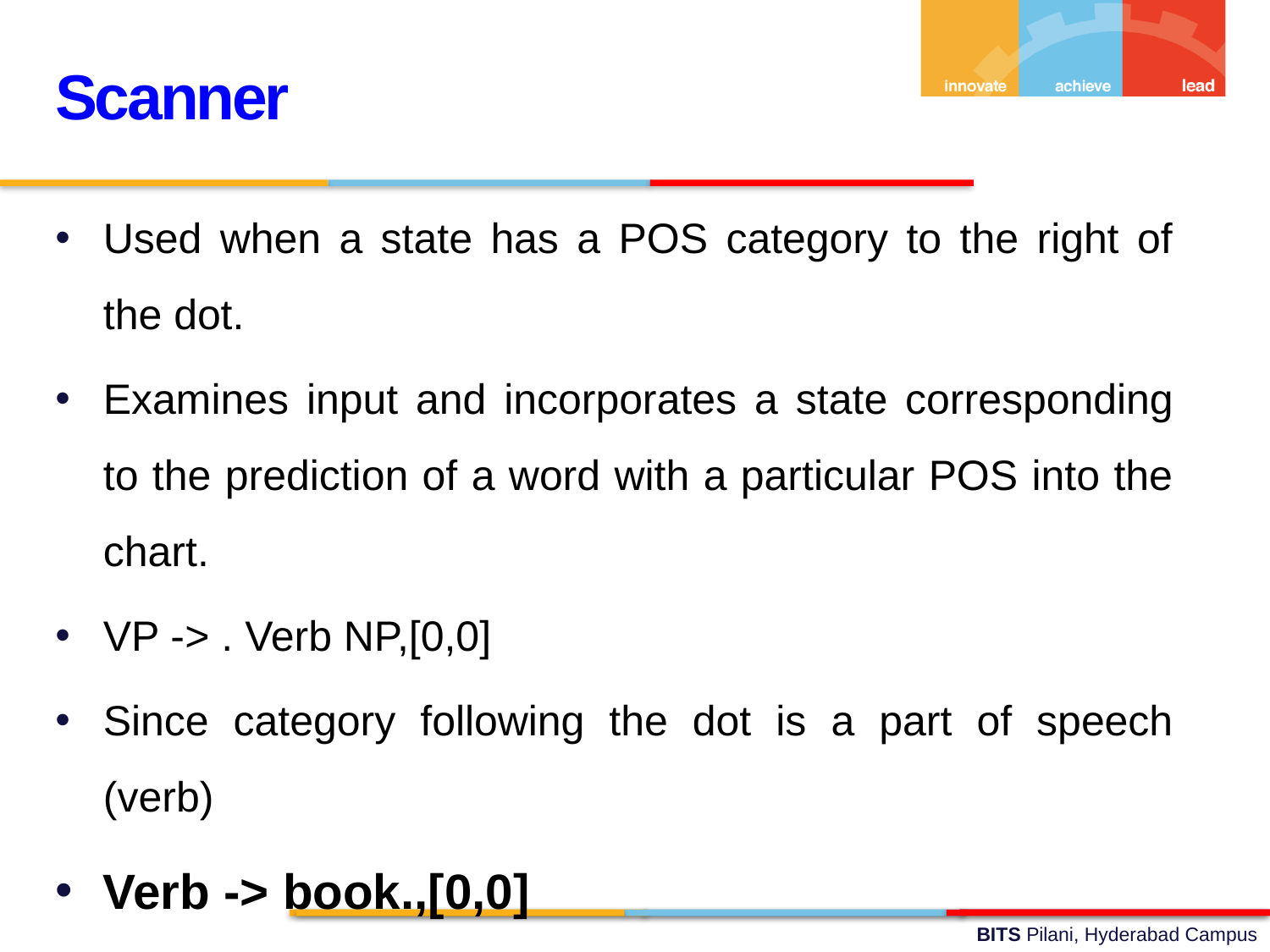

Scanner
Used when a state has a POS category to the right of the dot.
Examines input and incorporates a state corresponding to the prediction of a word with a particular POS into the chart.
VP -> . Verb NP,[0,0]
Since category following the dot is a part of speech (verb)
Verb -> book.,[0,0]